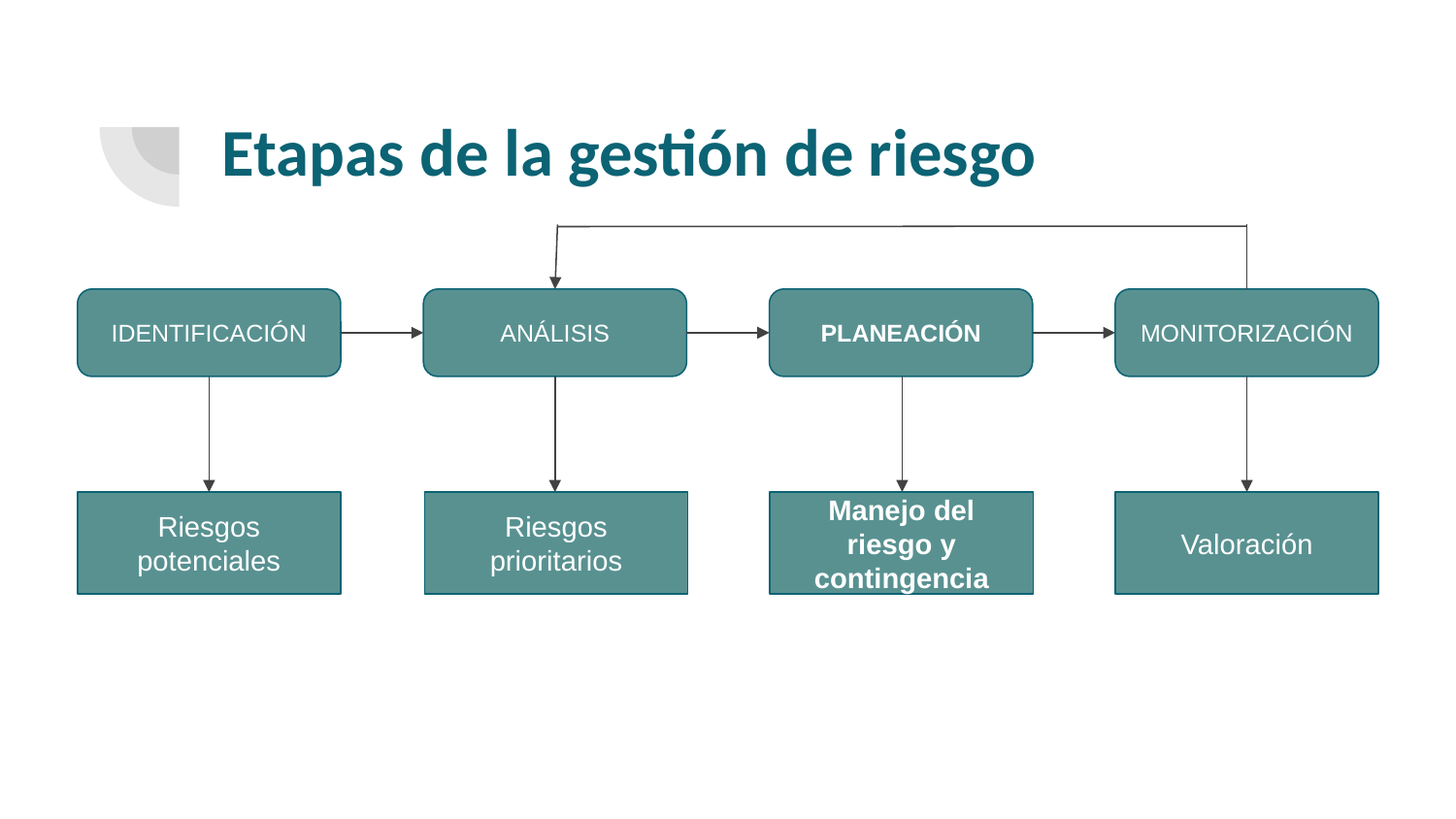

# Etapas de la gestión de riesgo
IDENTIFICACIÓN
ANÁLISIS
PLANEACIÓN
MONITORIZACIÓN
Riesgos potenciales
Riesgos prioritarios
Manejo del riesgo y contingencia
Valoración